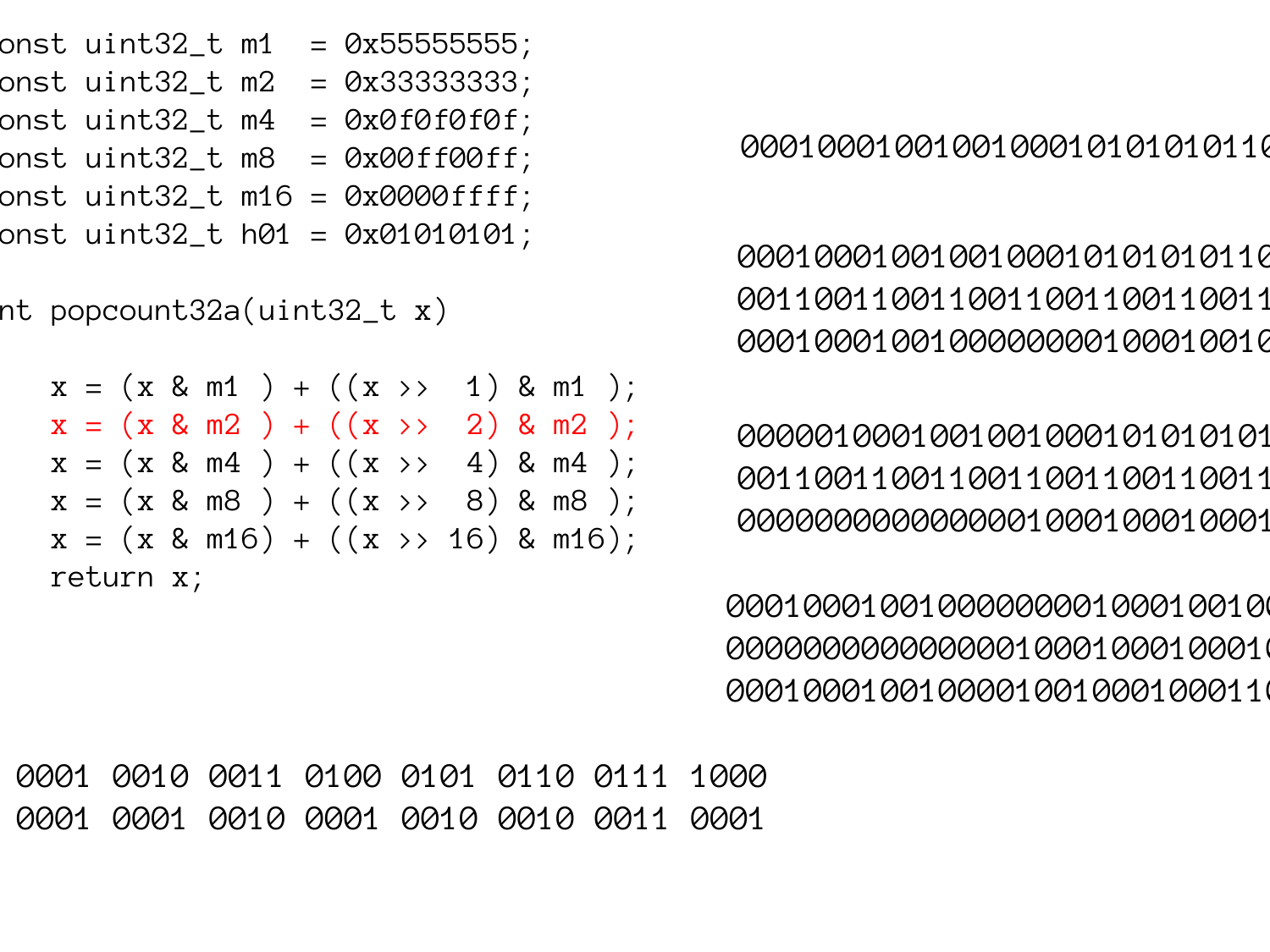

const uint32_t m1  = 0x55555555;
const uint32_t m2  = 0x33333333;
const uint32_t m4  = 0x0f0f0f0f;
const uint32_t m8  = 0x00ff00ff;
const uint32_t m16 = 0x0000ffff;
const uint32_t h01 = 0x01010101;

int popcount32a(uint32_t x)
{
    x = (x & m1 ) + ((x >>  1) & m1 );
    x = (x & m2 ) + ((x >>  2) & m2 );
    x = (x & m4 ) + ((x >>  4) & m4 );
    x = (x & m8 ) + ((x >>  8) & m8 );
    x = (x & m16) + ((x >> 16) & m16);
    return x;
}
00010001001001000101010101100100
00010001001001000101010101100100
00110011001100110011001100110011 &
00010001001000000001000100100000
00000100010010010001010101011001
00110011001100110011001100110011 &
00000000000000010001000100010001
00010001001000000001000100100000
00000000000000010001000100010001 +
00010001001000010010001000110001
0001 0010 0011 0100 0101 0110 0111 1000
0001 0001 0010 0001 0010 0010 0011 0001